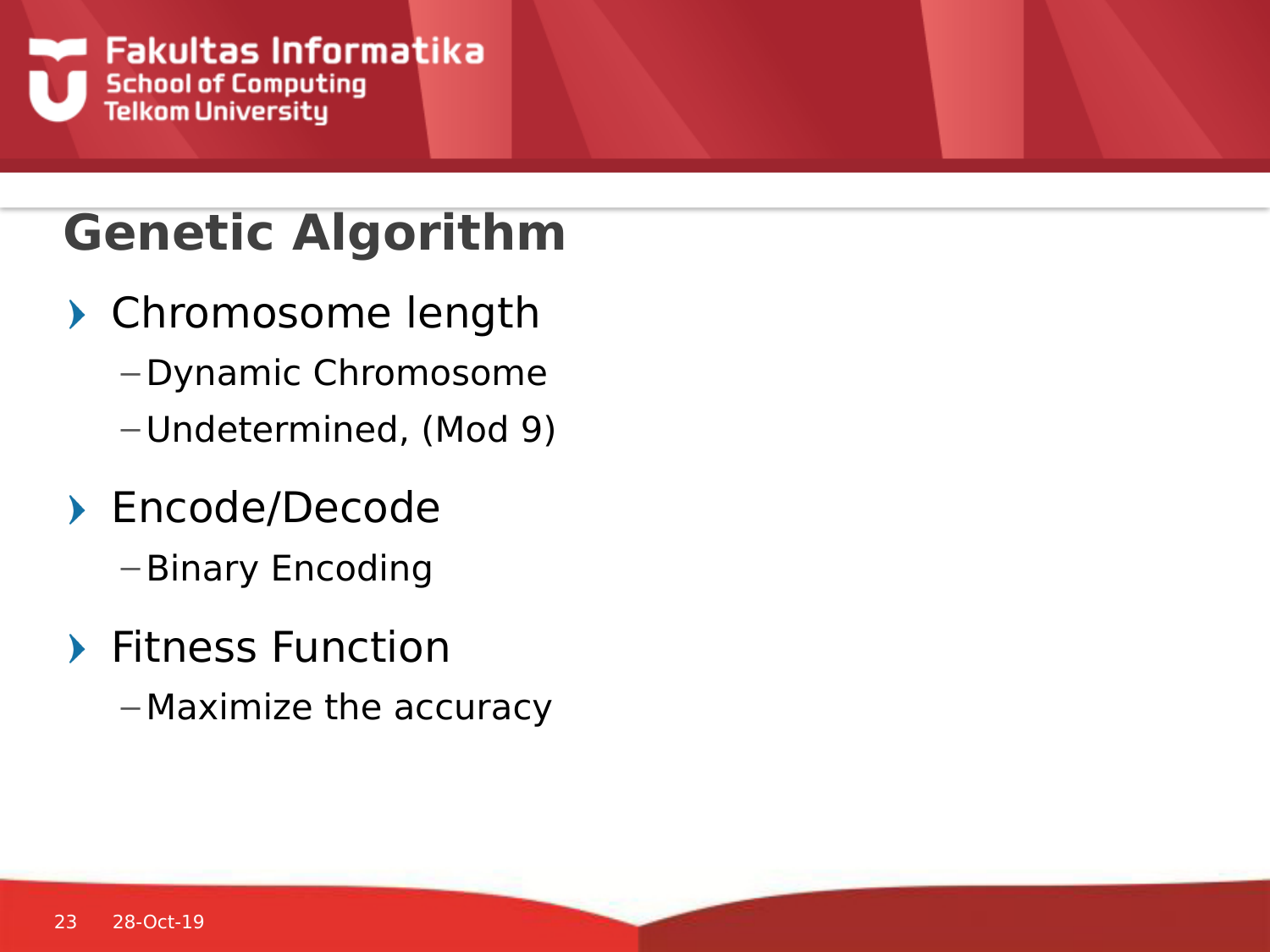

# Genetic Algorithm
Chromosome length
Dynamic Chromosome
Undetermined, (Mod 9)
Encode/Decode
Binary Encoding
Fitness Function
Maximize the accuracy

23
28-Oct-19